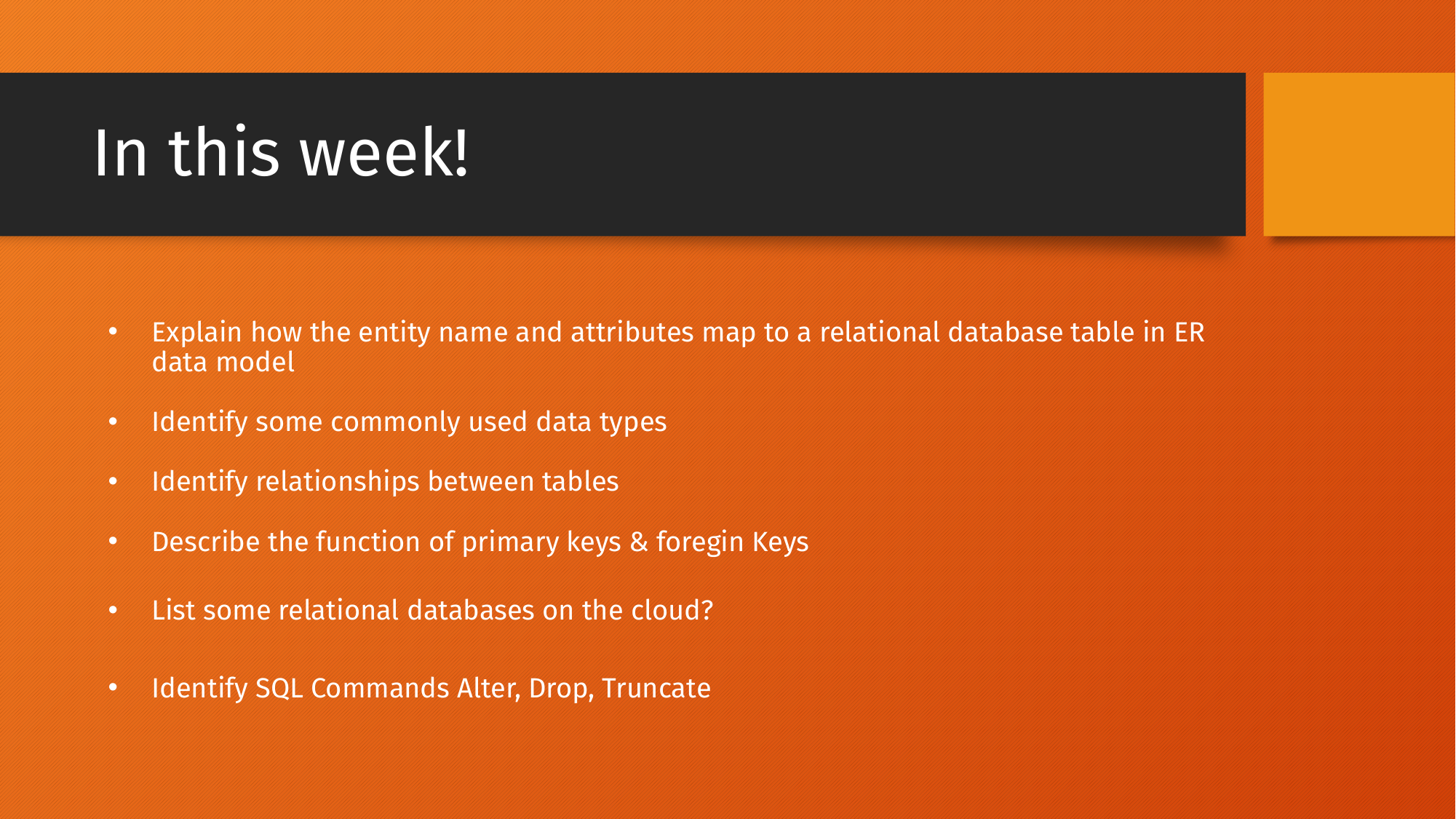

# In this week!

Explain how the entity name and attributes map to a relational database table in ER data model

Identify some commonly used data types

Identify relationships between tables

Describe the function of primary keys & foregin Keys

List some relational databases on the cloud?

Identify SQL Commands Alter, Drop, Truncate